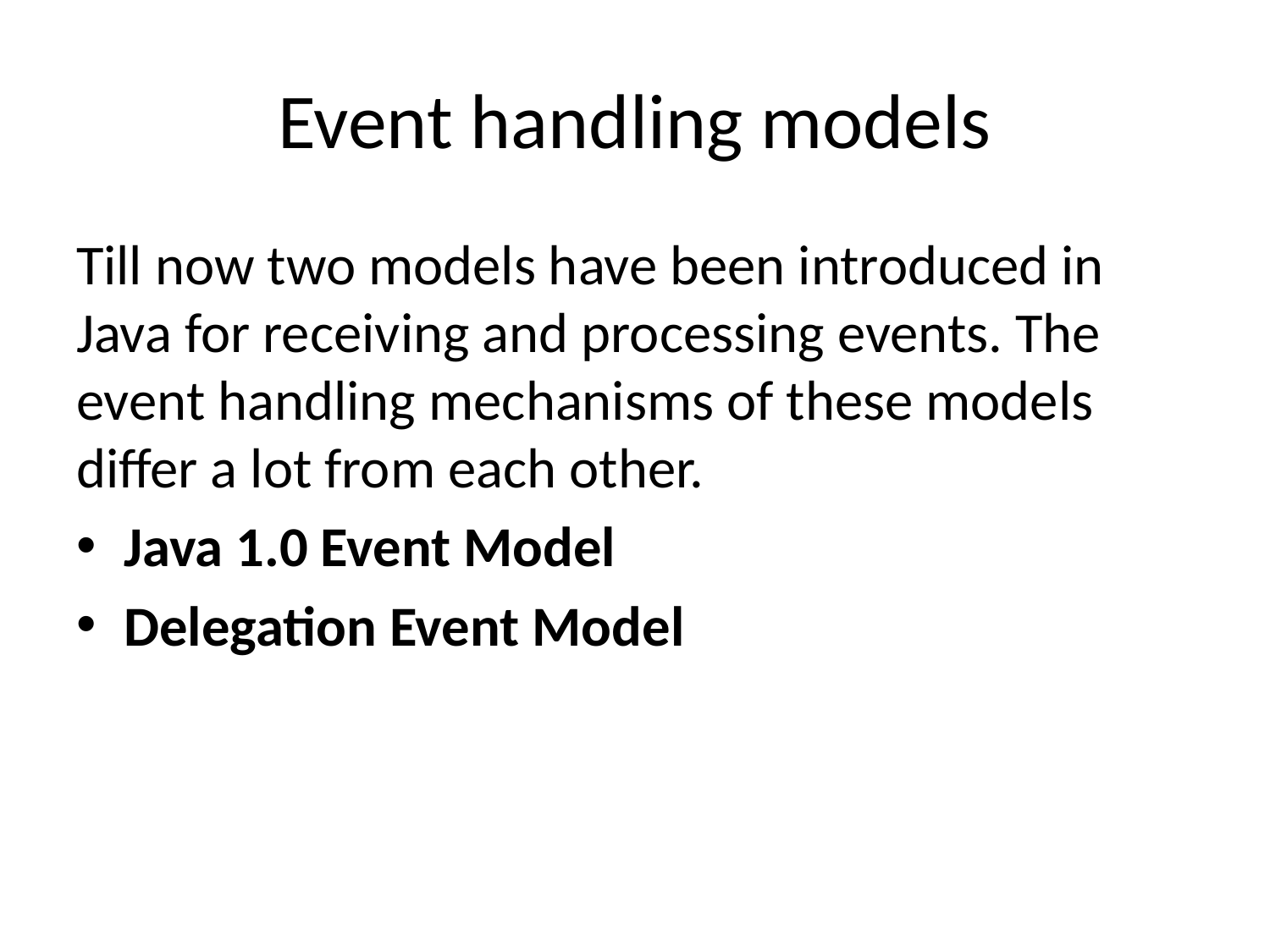

# Event handling models
Till now two models have been introduced in Java for receiving and processing events. The event handling mechanisms of these models differ a lot from each other.
Java 1.0 Event Model
Delegation Event Model